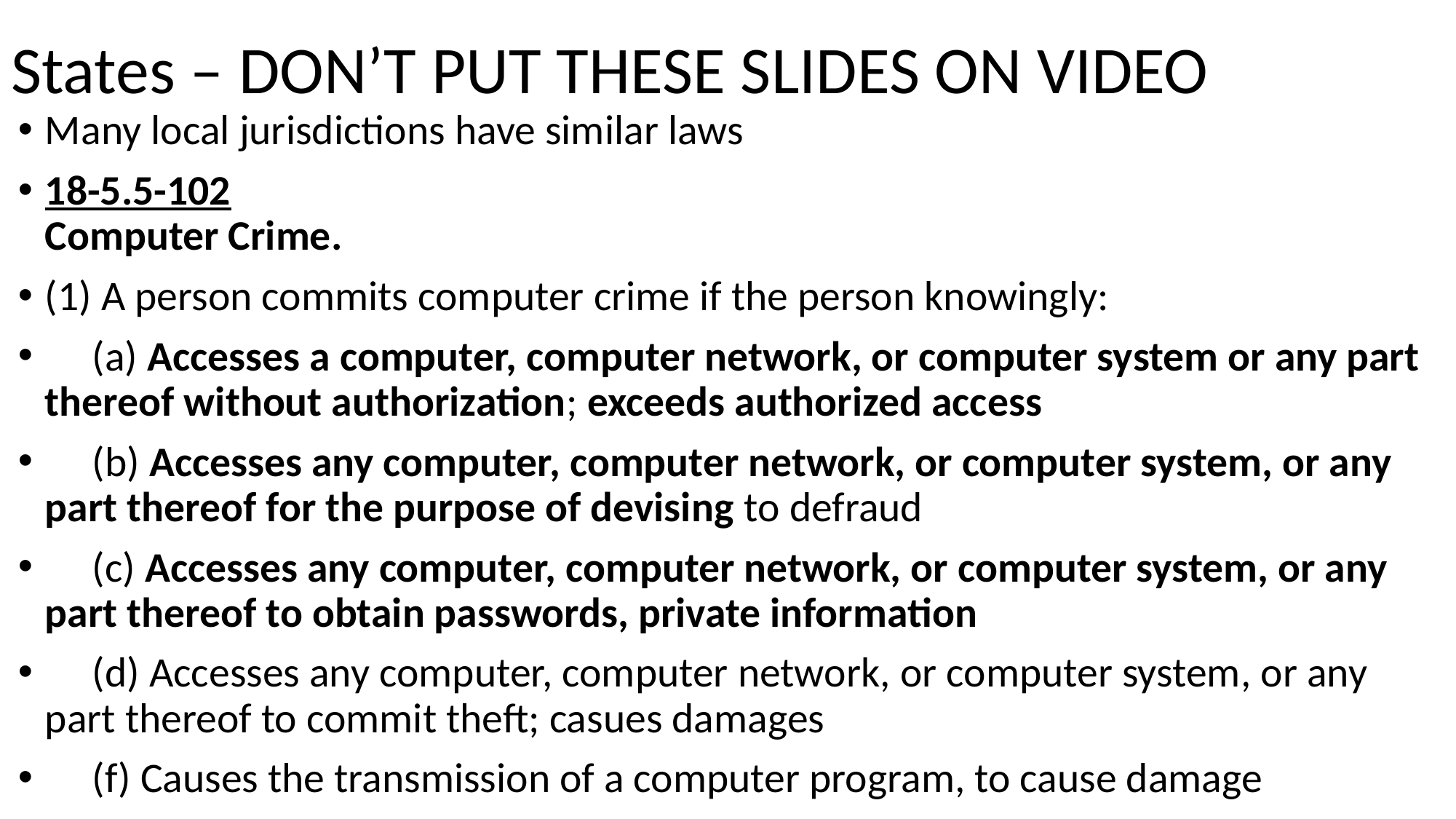

# States – DON’T PUT THESE SLIDES ON VIDEO
Many local jurisdictions have similar laws
18-5.5-102 
Computer Crime.
(1) A person commits computer crime if the person knowingly:
     (a) Accesses a computer, computer network, or computer system or any part thereof without authorization; exceeds authorized access
     (b) Accesses any computer, computer network, or computer system, or any part thereof for the purpose of devising to defraud
     (c) Accesses any computer, computer network, or computer system, or any part thereof to obtain passwords, private information
     (d) Accesses any computer, computer network, or computer system, or any part thereof to commit theft; casues damages
     (f) Causes the transmission of a computer program, to cause damage